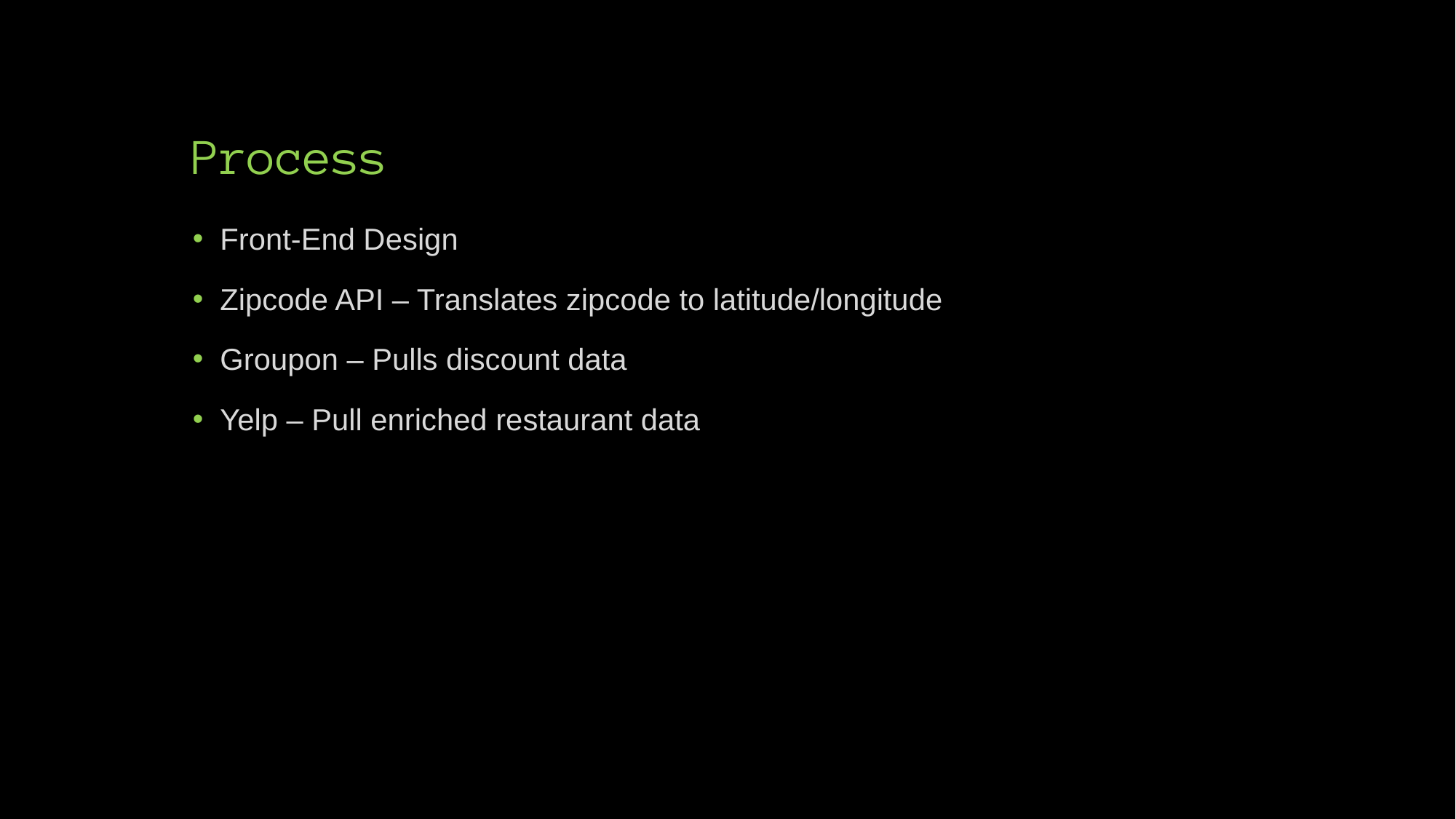

# Process
Front-End Design
Zipcode API – Translates zipcode to latitude/longitude
Groupon – Pulls discount data
Yelp – Pull enriched restaurant data